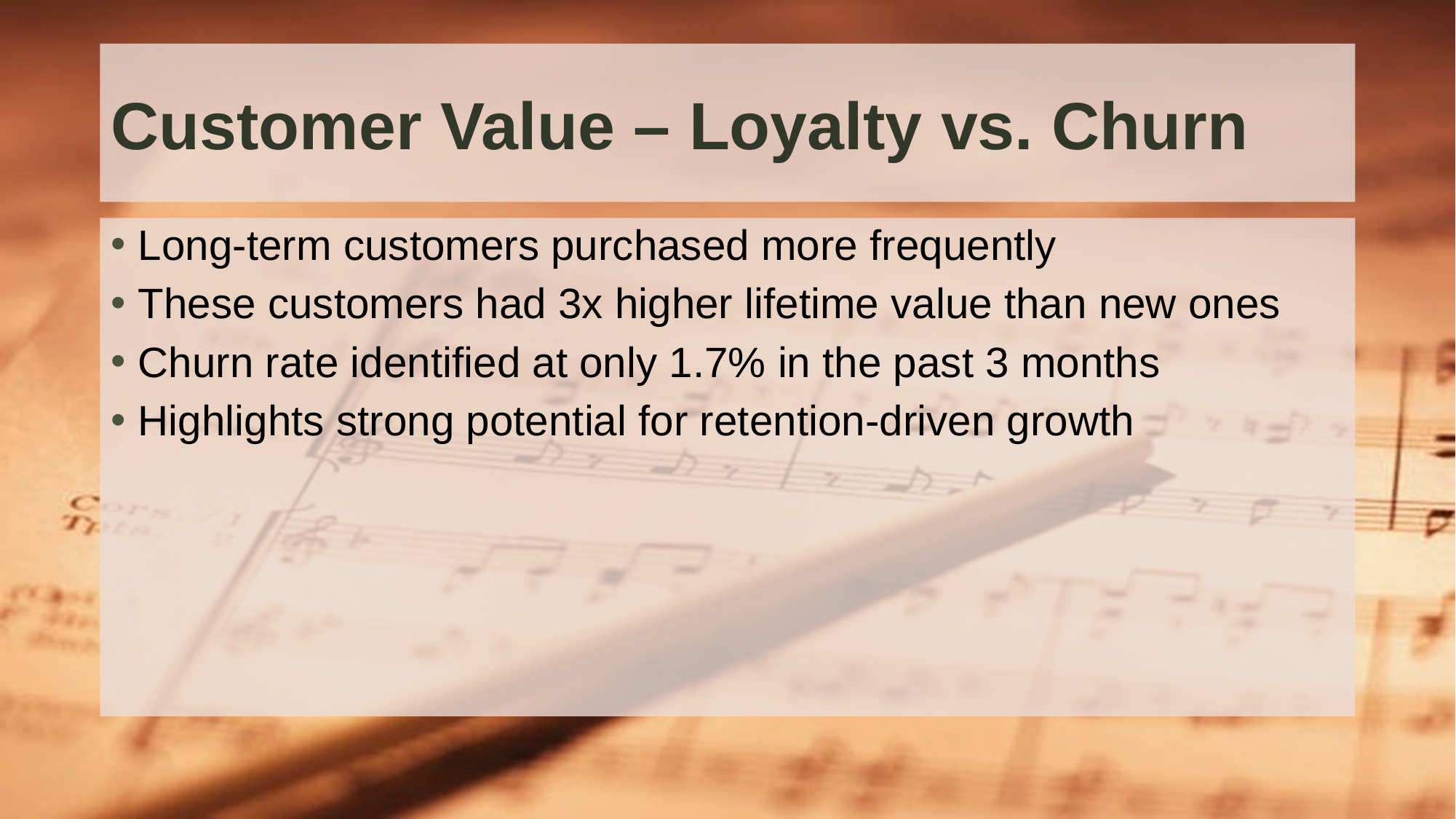

# Customer Value – Loyalty vs. Churn
Long-term customers purchased more frequently
These customers had 3x higher lifetime value than new ones
Churn rate identified at only 1.7% in the past 3 months
Highlights strong potential for retention-driven growth